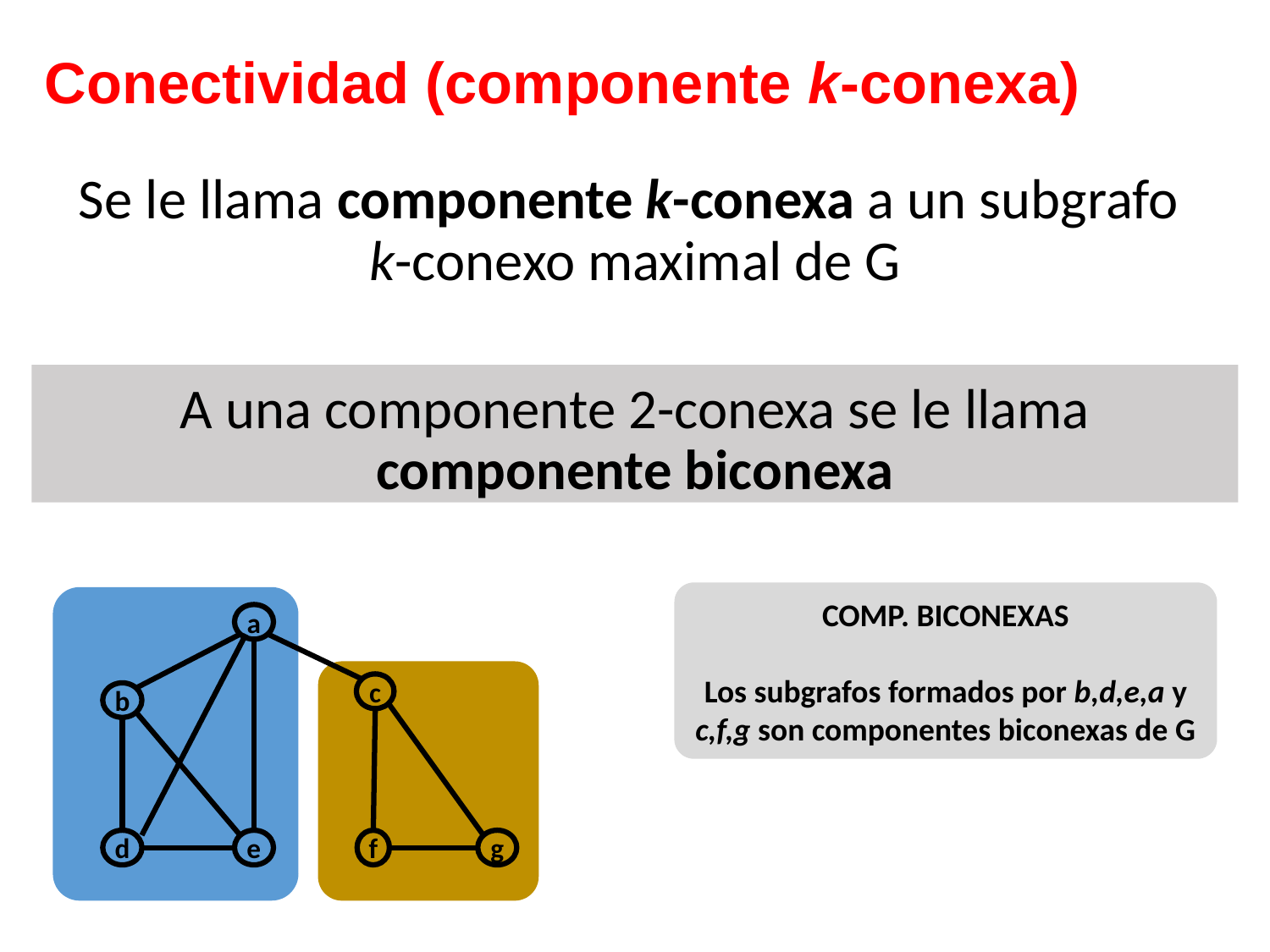

# Conectividad (componente k-conexa)
Se le llama componente k-conexa a un subgrafo
k-conexo maximal de G

A una componente 2-conexa se le llama componente biconexa

COMP. BICONEXAS

Los subgrafos formados por b,d,e,a y c,f,g son componentes biconexas de G

a
c
b
d
e
f
g